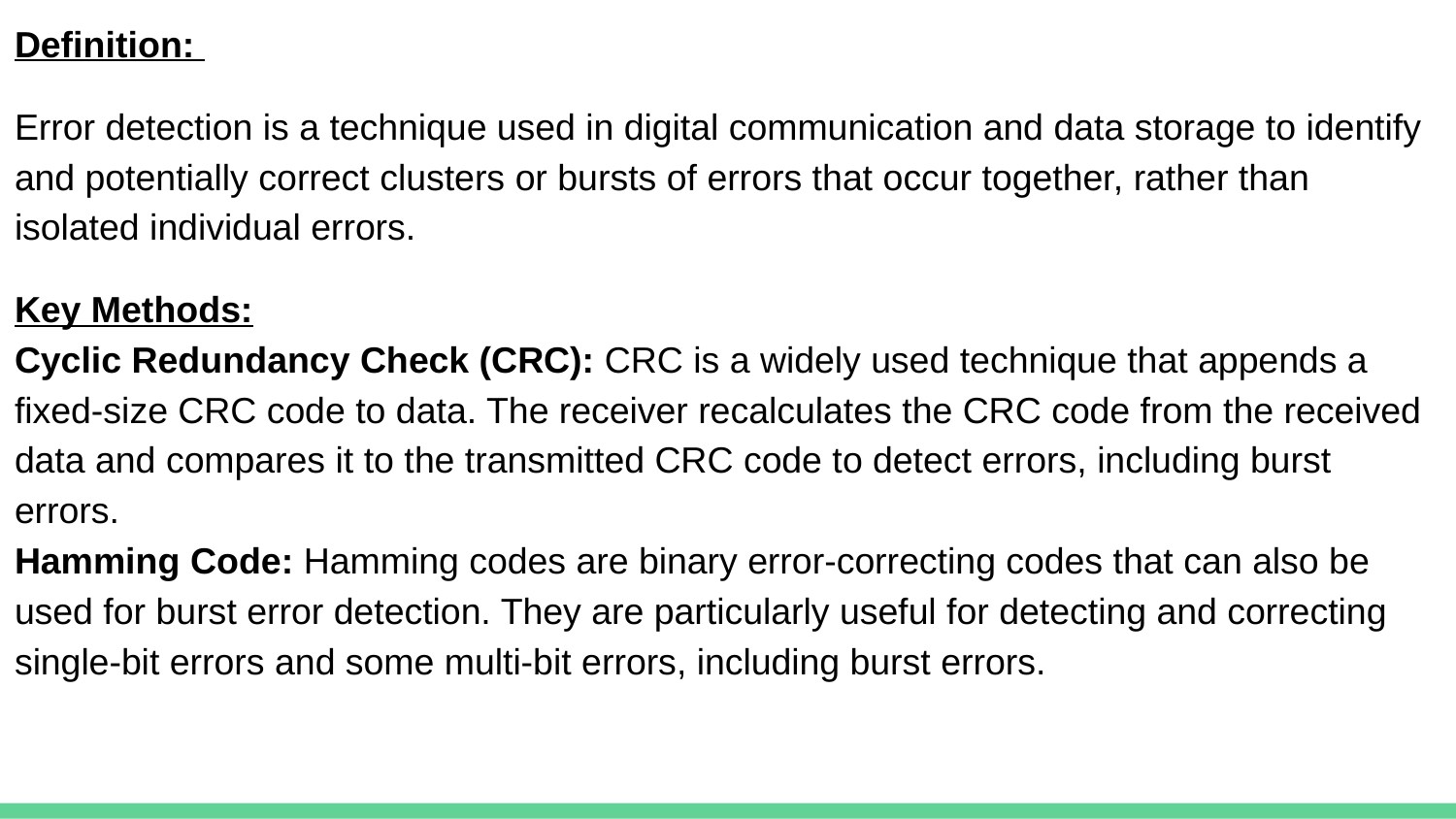

Definition:
Error detection is a technique used in digital communication and data storage to identify and potentially correct clusters or bursts of errors that occur together, rather than isolated individual errors.
Key Methods:
Cyclic Redundancy Check (CRC): CRC is a widely used technique that appends a fixed-size CRC code to data. The receiver recalculates the CRC code from the received data and compares it to the transmitted CRC code to detect errors, including burst errors.
Hamming Code: Hamming codes are binary error-correcting codes that can also be used for burst error detection. They are particularly useful for detecting and correcting single-bit errors and some multi-bit errors, including burst errors.